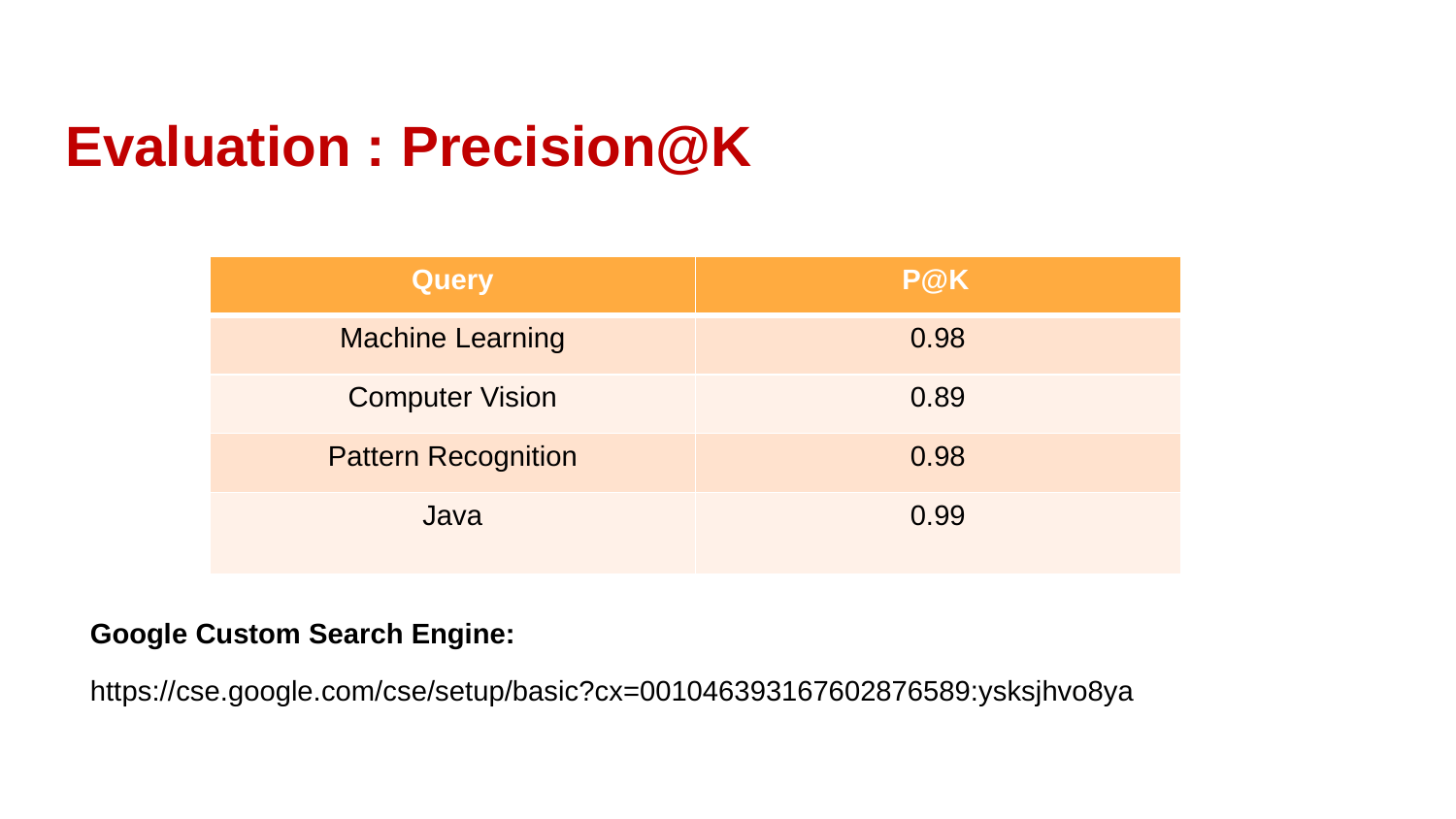

Evaluation : Precision@K
| Query | P@K |
| --- | --- |
| Machine Learning | 0.98 |
| Computer Vision | 0.89 |
| Pattern Recognition | 0.98 |
| Java | 0.99 |
Google Custom Search Engine:
https://cse.google.com/cse/setup/basic?cx=001046393167602876589:ysksjhvo8ya